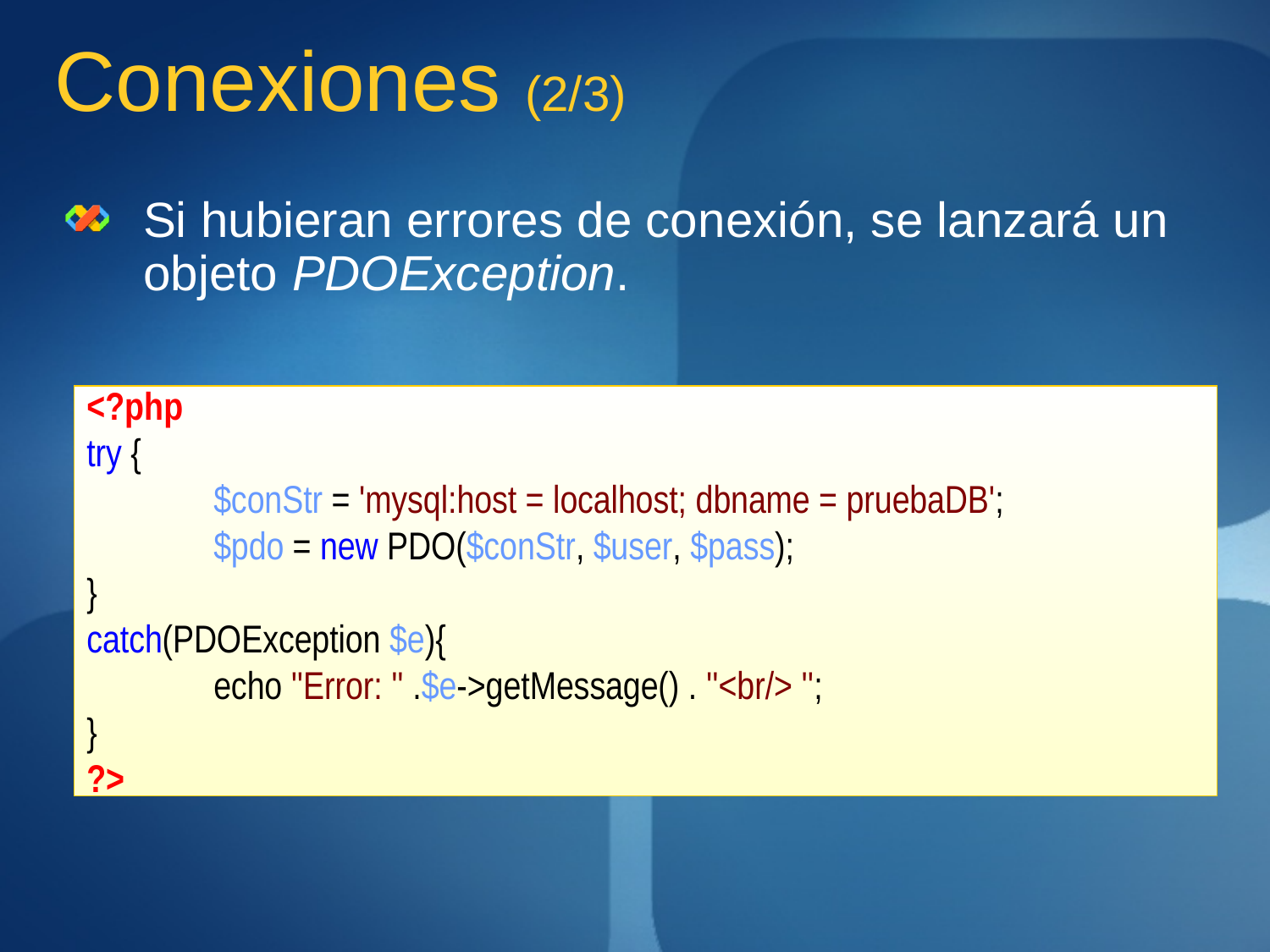

Conexiones (2/3)
Si hubieran errores de conexión, se lanzará un objeto PDOException.

<?php
try {
	$conStr = 'mysql:host = localhost; dbname = pruebaDB';
	$pdo = new PDO($conStr, $user, $pass);
}
catch(PDOException $e){
	echo ''Error: '' .$e->getMessage() . ''<br/> '';
}
?>